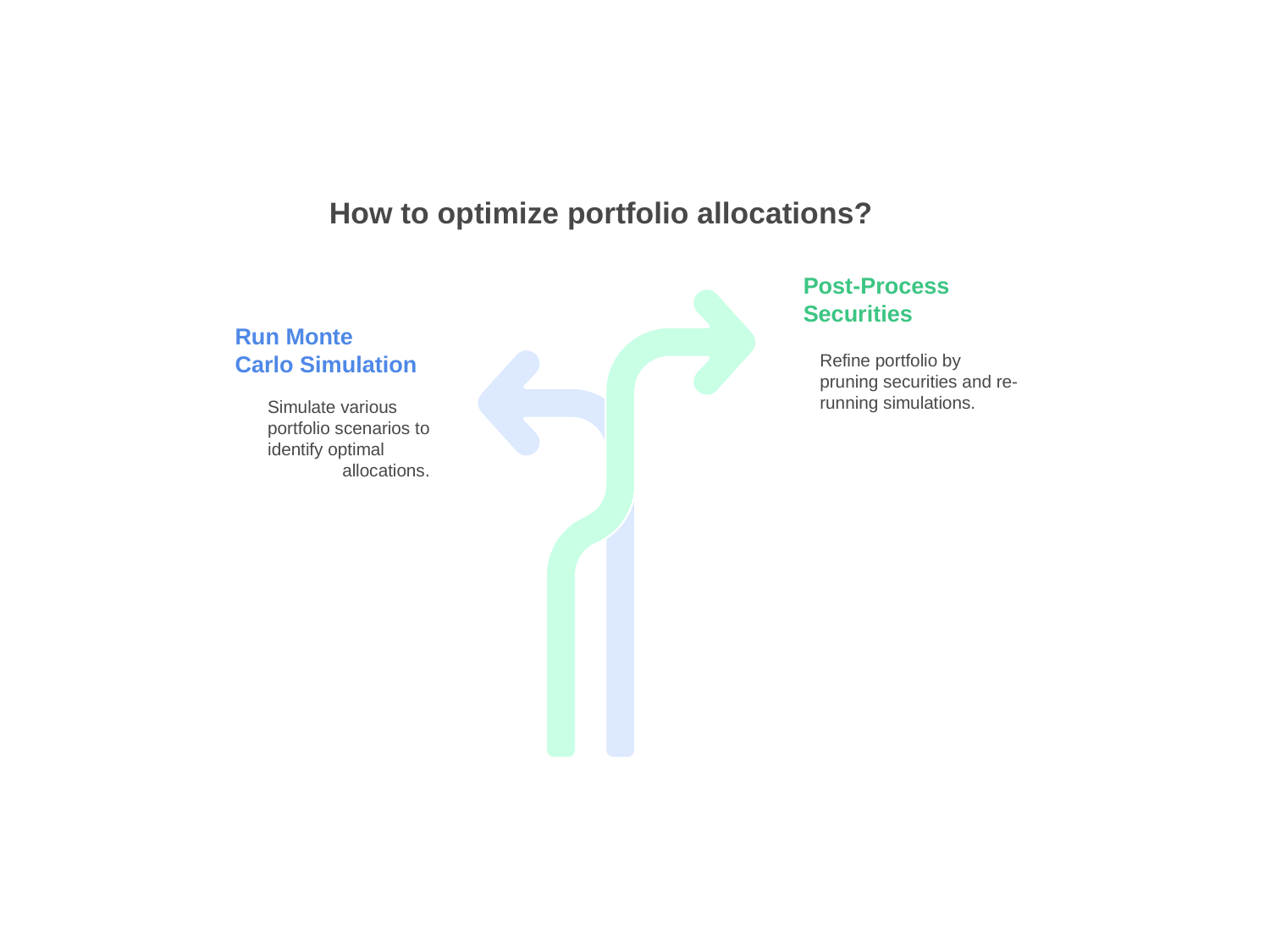

How to optimize portfolio allocations?
Post-Process
Securities

Run Monte
Carlo Simulation

Refine portfolio by
pruning securities and re-
running simulations.
Simulate various
portfolio scenarios to
identify optimal
allocations.